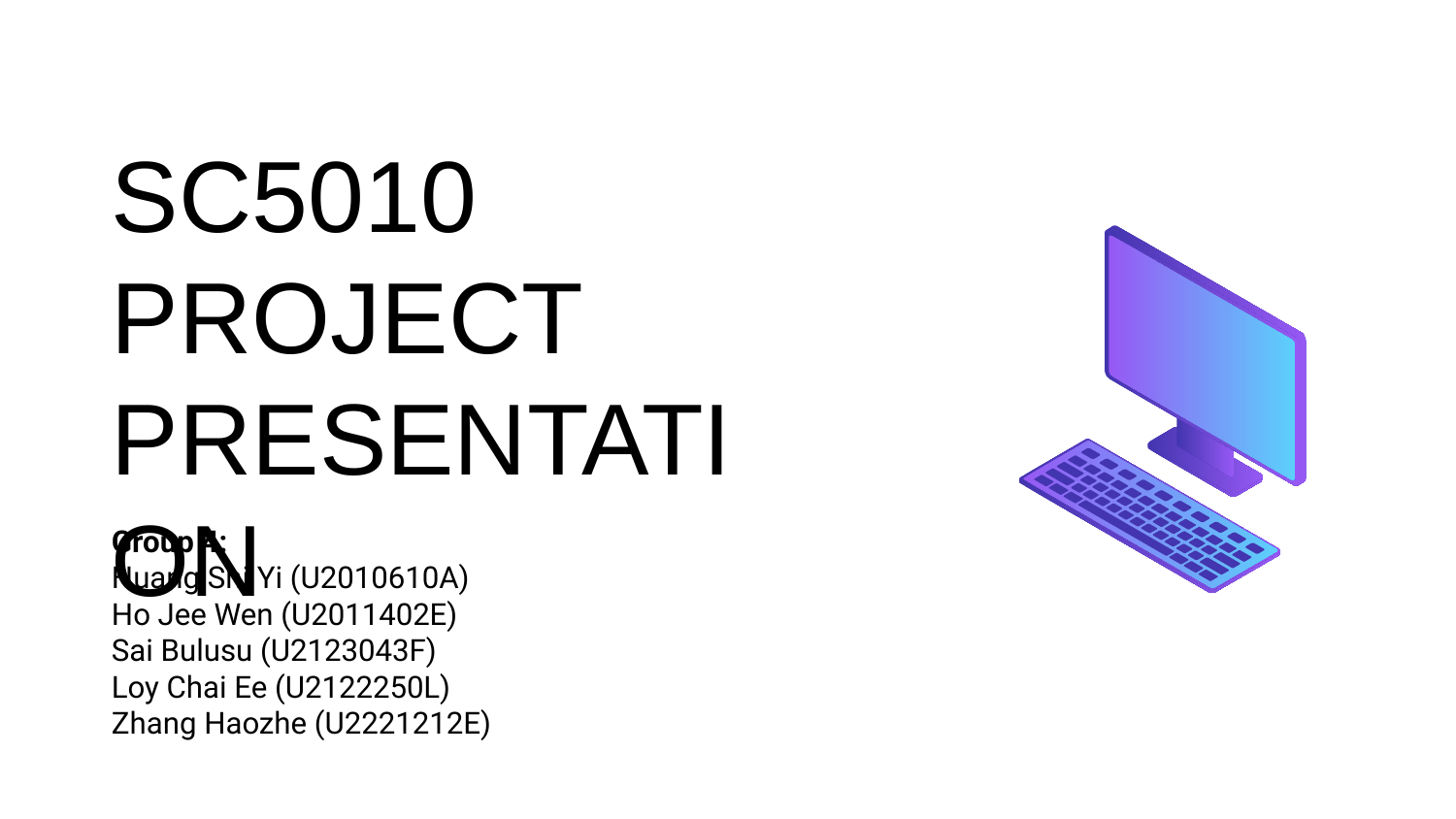

# SC5010 PROJECT PRESENTATION

Group 4:
Huang Shi Yi (U2010610A)
Ho Jee Wen (U2011402E)
Sai Bulusu (U2123043F)
Loy Chai Ee (U2122250L)
Zhang Haozhe (U2221212E)